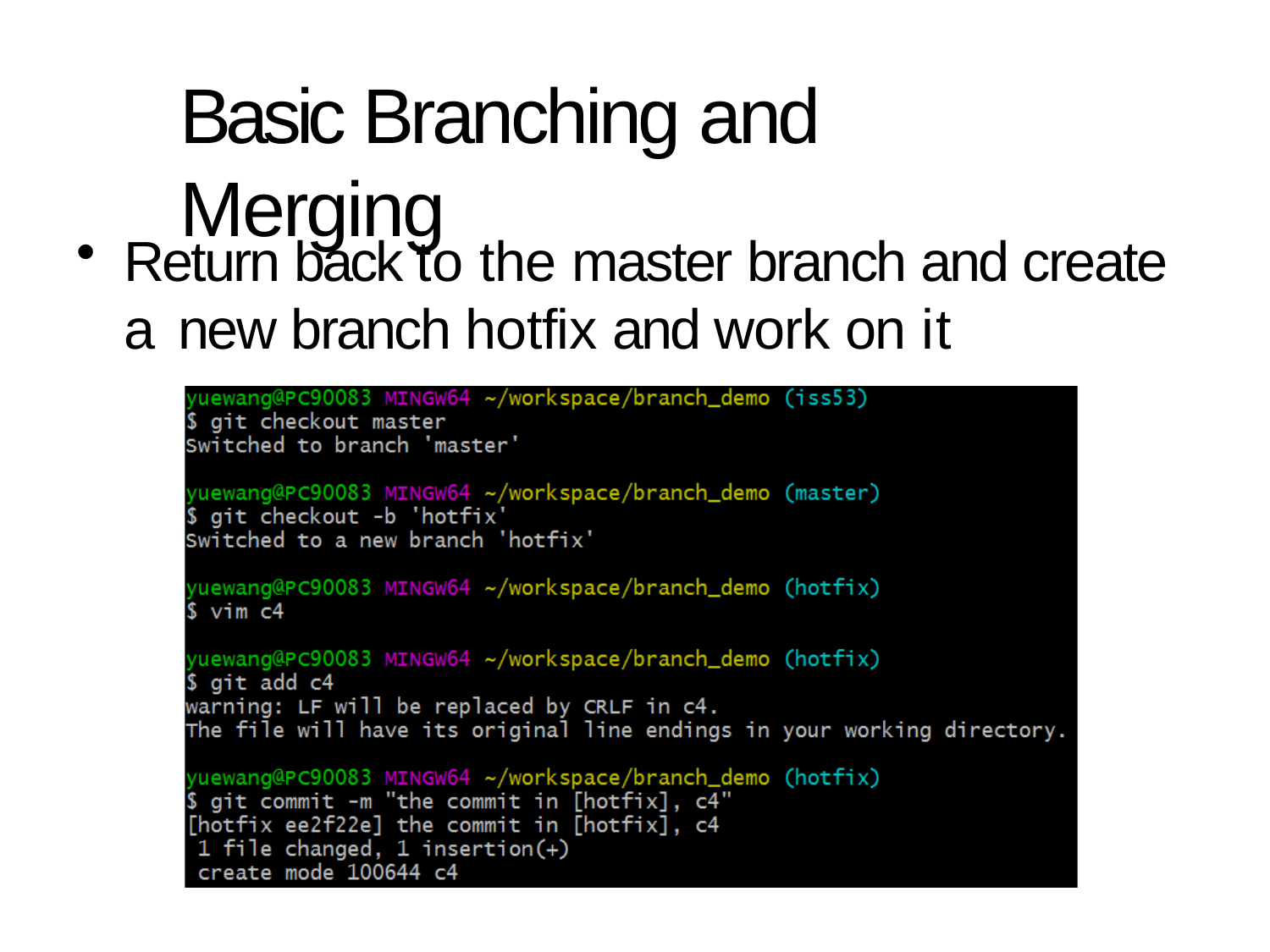

# Basic Branching and Merging
Return back to the master branch and create a  new branch hotfix and work on it